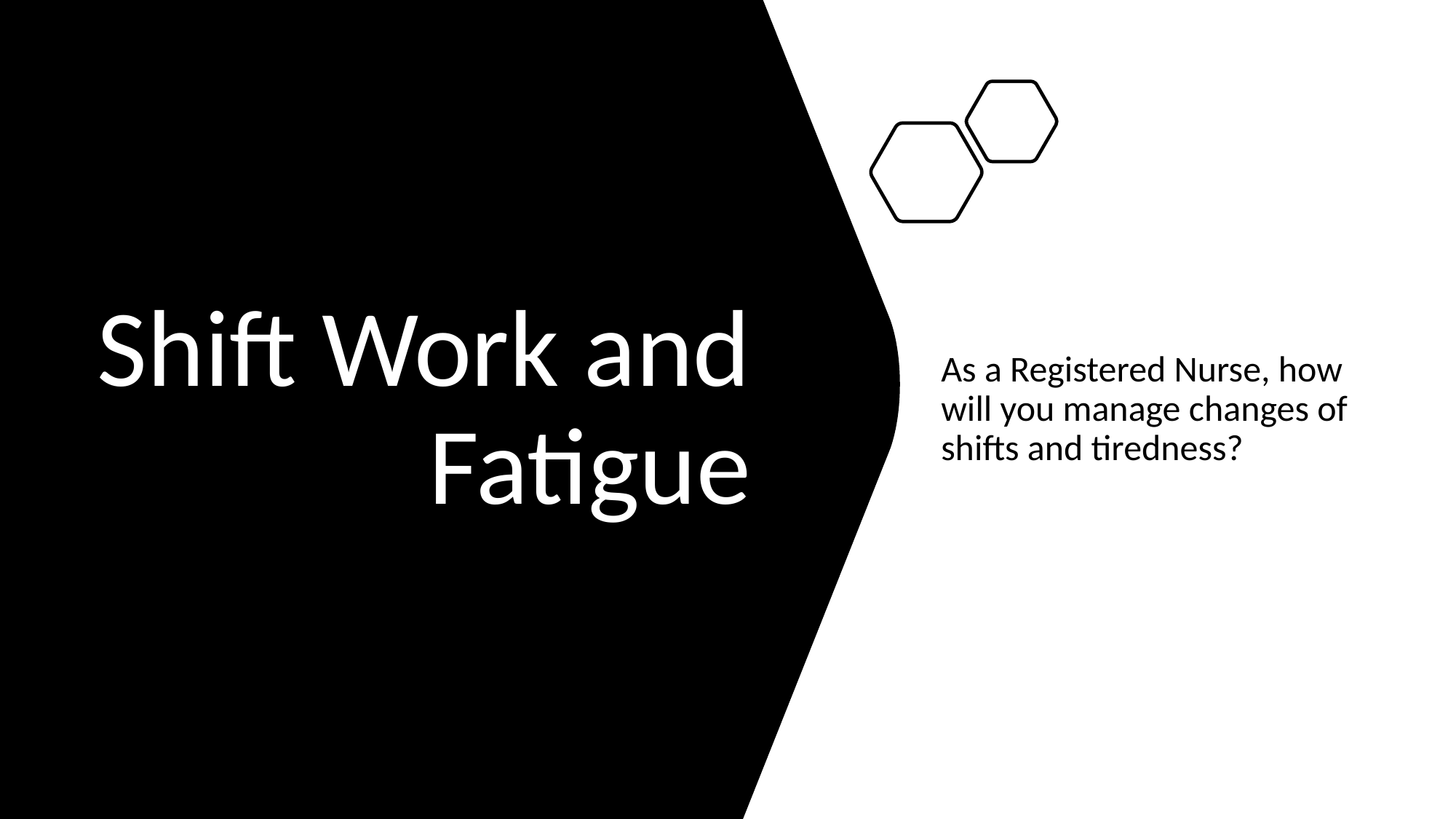

# Shift Work and Fatigue
As a Registered Nurse, how will you manage changes of shifts and tiredness?